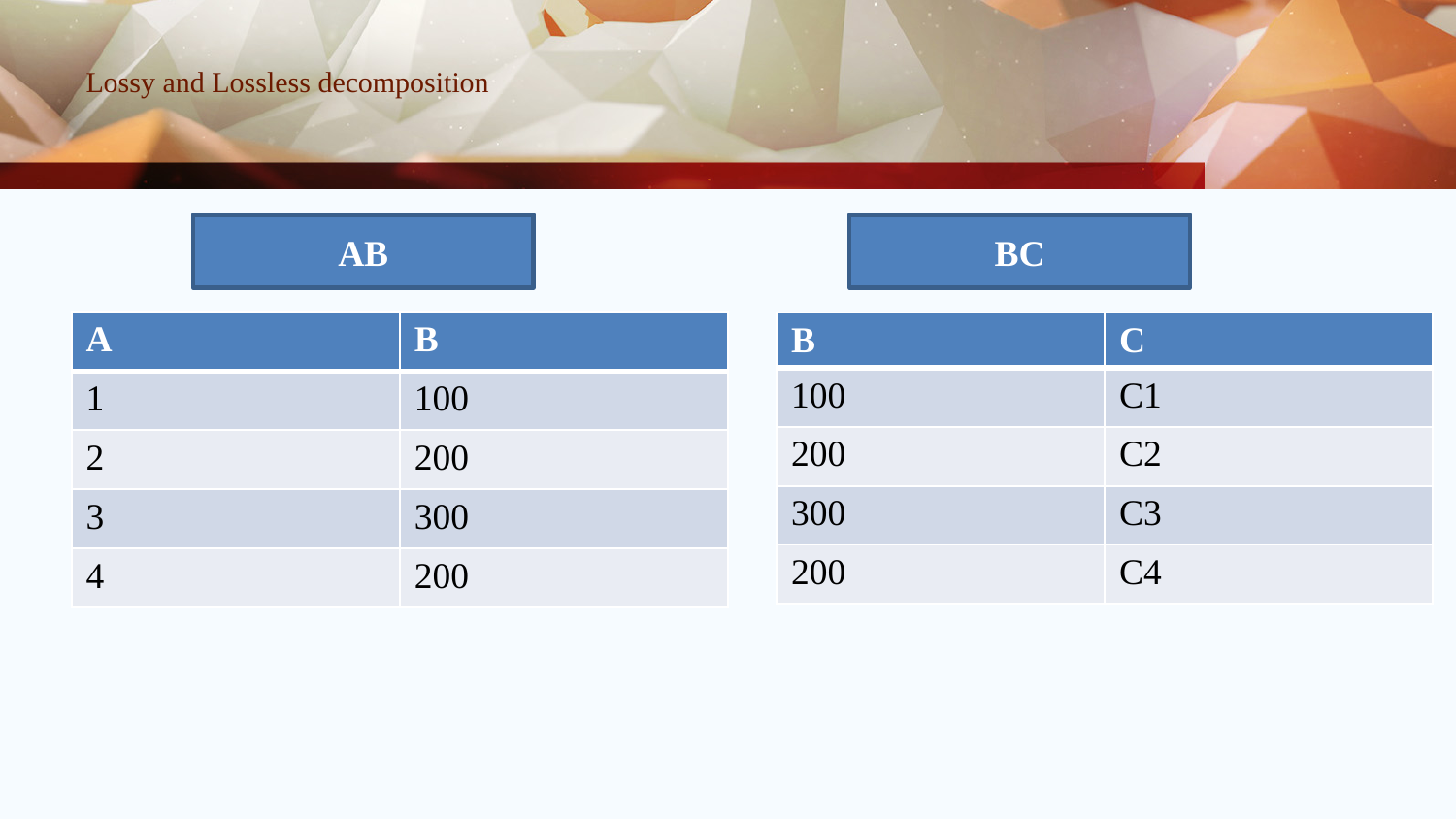

# Lossy and Lossless decomposition
BC
AB
| A | B |
| --- | --- |
| 1 | 100 |
| 2 | 200 |
| 3 | 300 |
| 4 | 200 |
| B | C |
| --- | --- |
| 100 | C1 |
| 200 | C2 |
| 300 | C3 |
| 200 | C4 |